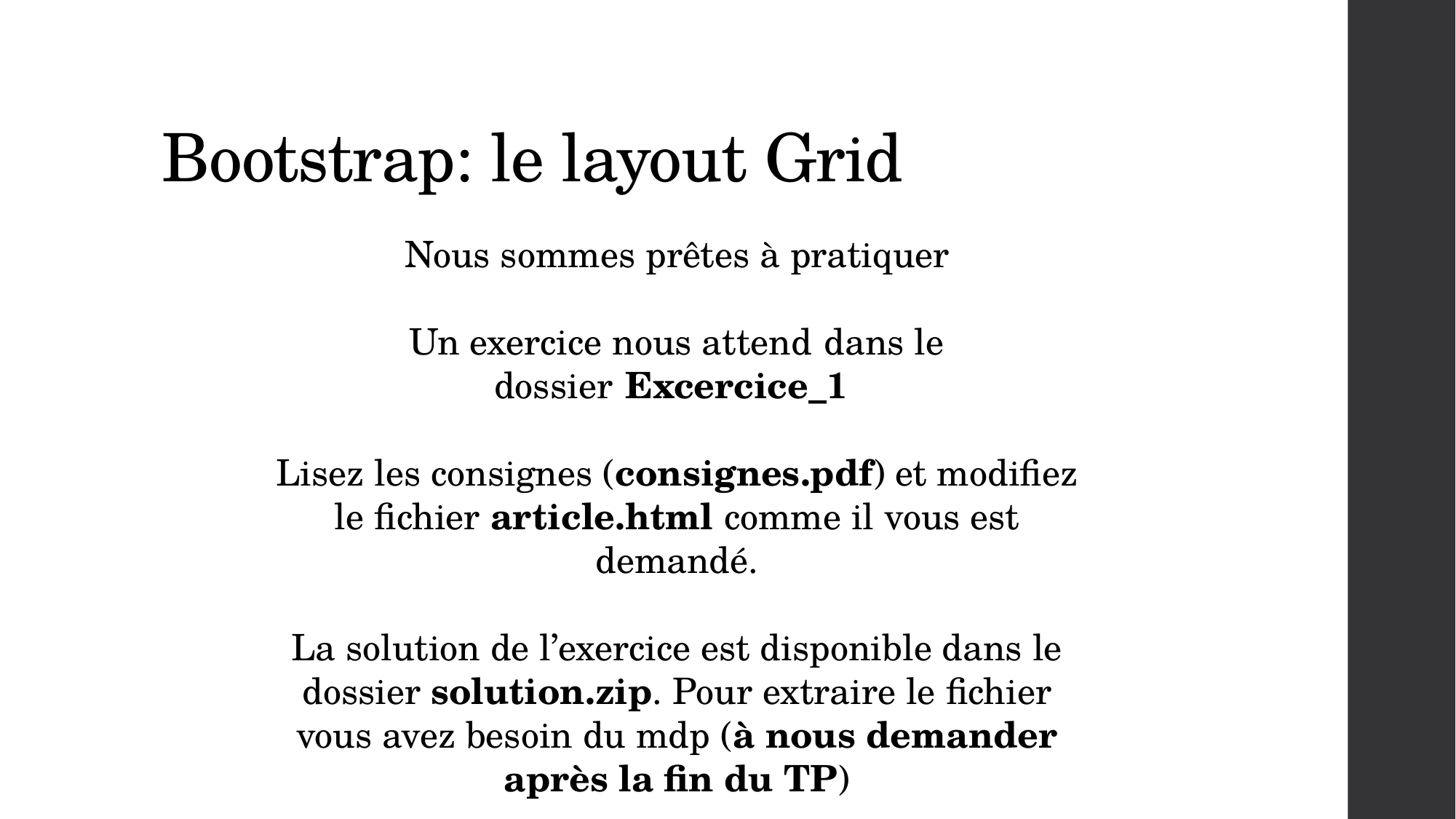

# Bootstrap: le layout Grid
Nous sommes prêtes à pratiquer

Un exercice nous attend dans le dossier Excercice_1

Lisez les consignes (consignes.pdf) et modifiez le fichier article.html comme il vous est demandé.

La solution de l’exercice est disponible dans le dossier solution.zip. Pour extraire le fichier vous avez besoin du mdp (à nous demander après la fin du TP)